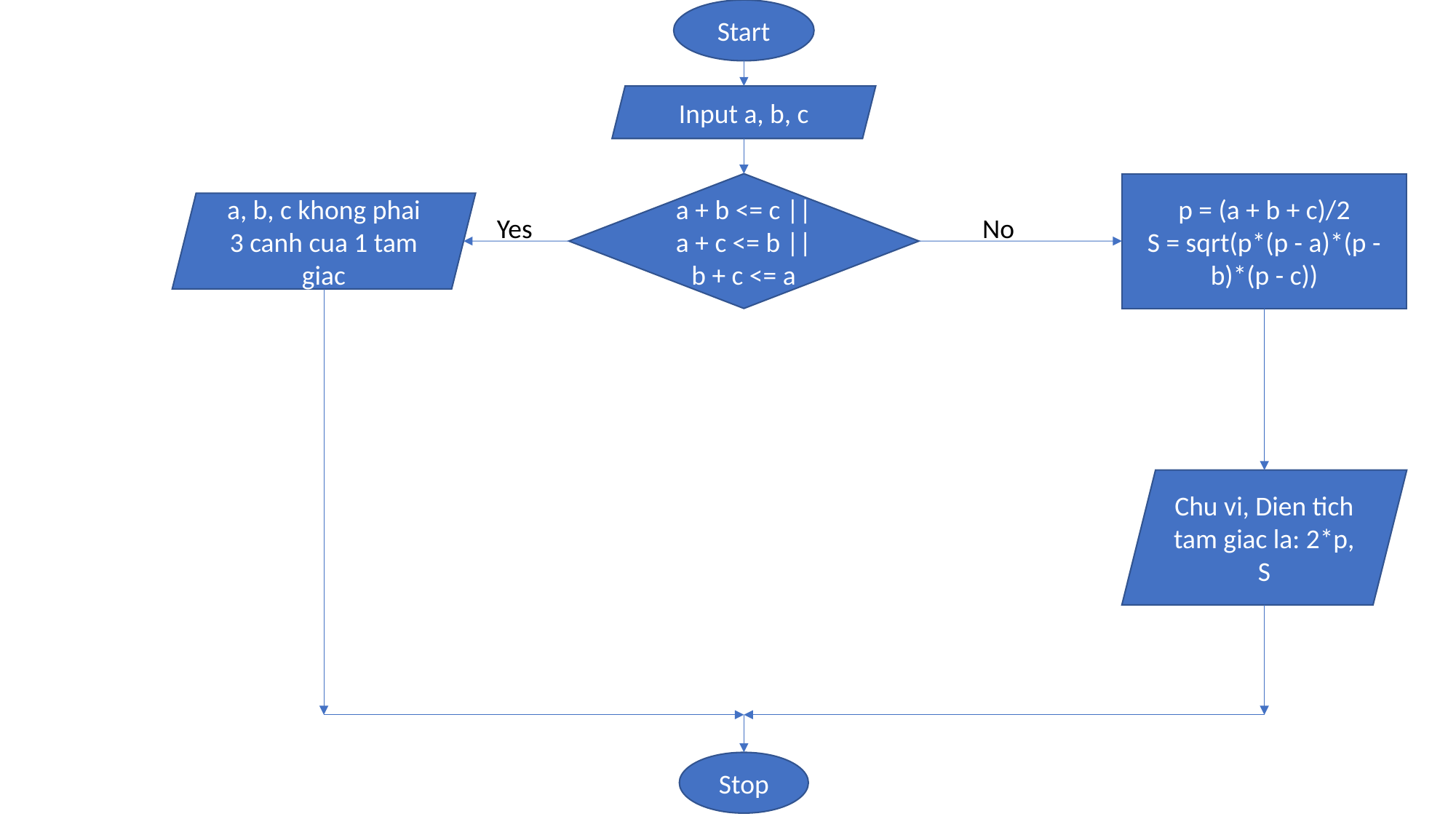

Start
Input a, b, c
a + b <= c || a + c <= b || b + c <= a
p = (a + b + c)/2
S = sqrt(p*(p - a)*(p - b)*(p - c))
a, b, c khong phai 3 canh cua 1 tam giac
Yes
No
Chu vi, Dien tich tam giac la: 2*p, S
Stop